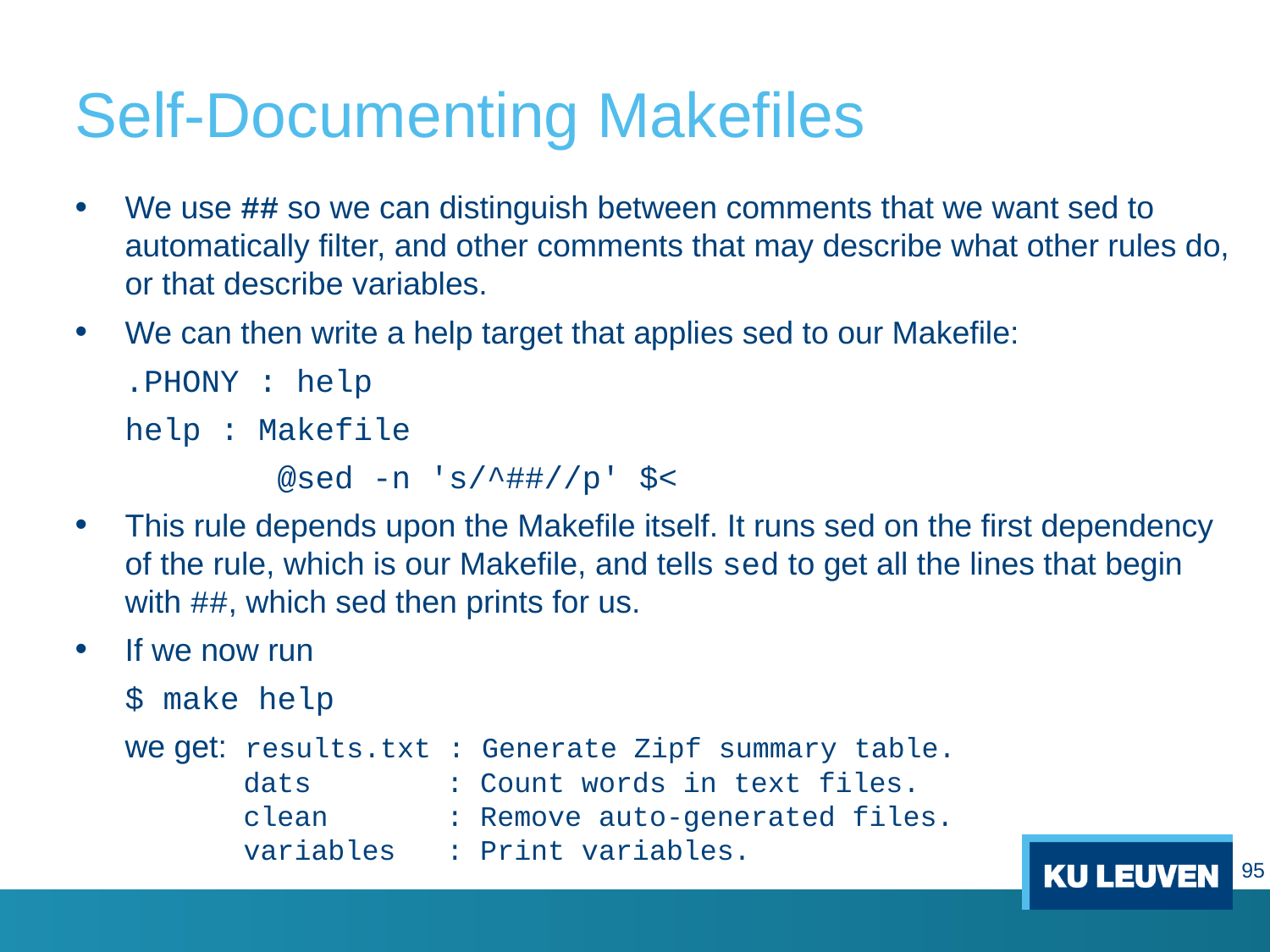

# Self-Documenting Makefiles
We use ## so we can distinguish between comments that we want sed to automatically filter, and other comments that may describe what other rules do, or that describe variables.
We can then write a help target that applies sed to our Makefile:
.PHONY : help
help : Makefile
        @sed -n 's/^##//p' $<
This rule depends upon the Makefile itself. It runs sed on the first dependency of the rule, which is our Makefile, and tells sed to get all the lines that begin with ##, which sed then prints for us.
If we now run
$ make help
we get:  results.txt : Generate Zipf summary table.
       dats        : Count words in text files.
       clean       : Remove auto-generated files.
       variables   : Print variables.
95